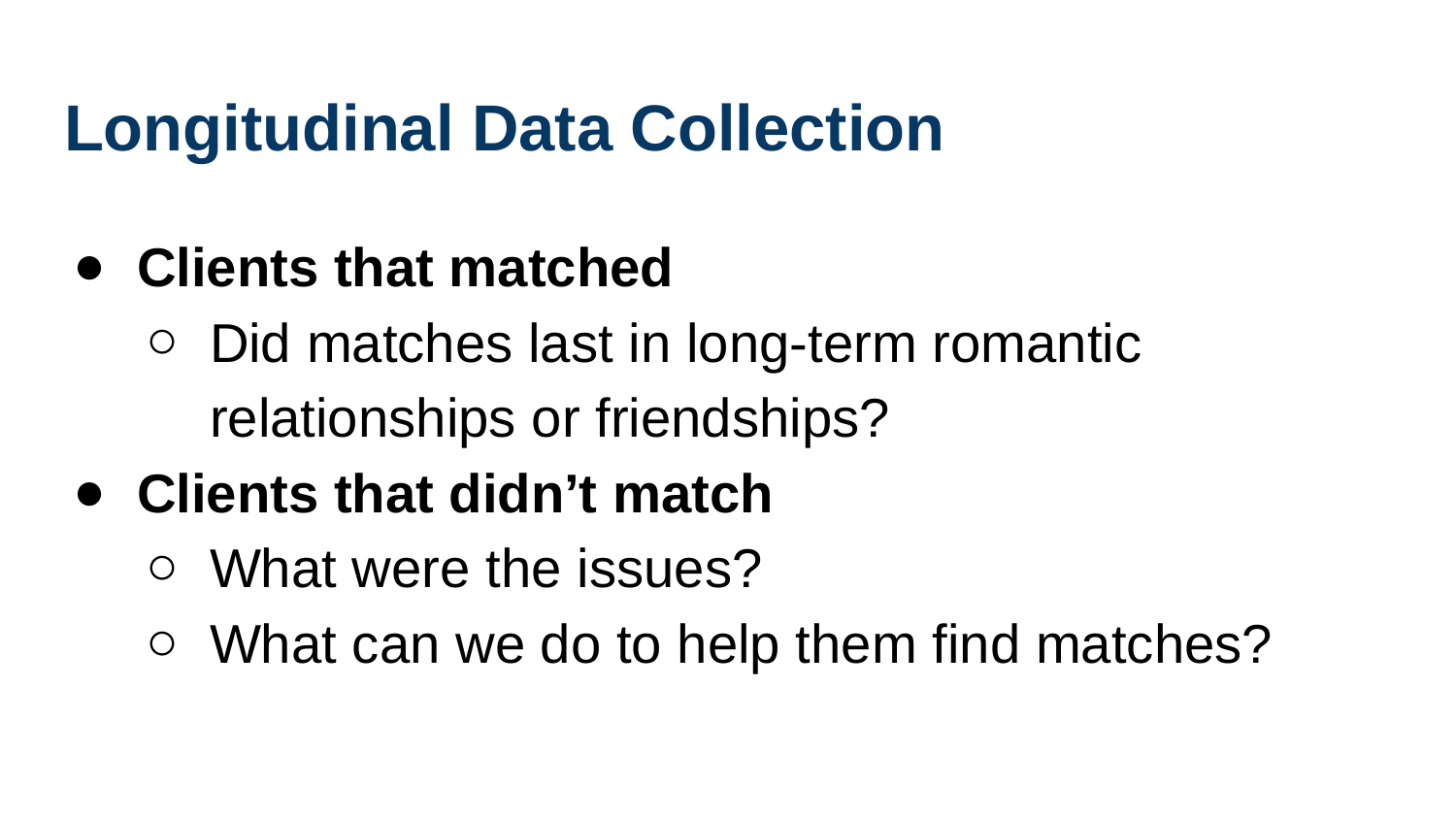

# Longitudinal Data Collection
Clients that matched
Did matches last in long-term romantic relationships or friendships?
Clients that didn’t match
What were the issues?
What can we do to help them find matches?